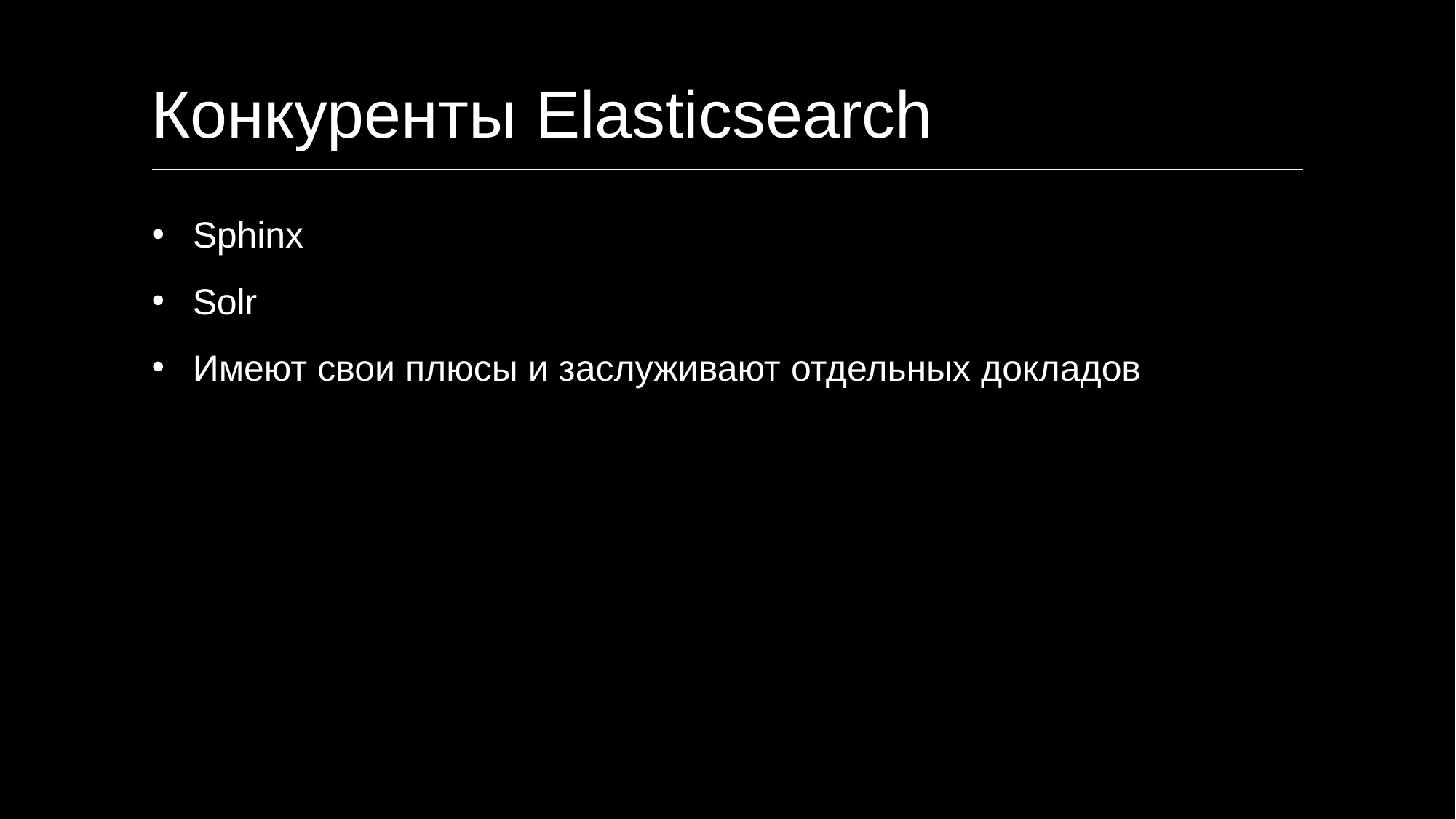

# Конкуренты Elasticsearch
Sphinx
Solr
Имеют свои плюсы и заслуживают отдельных докладов